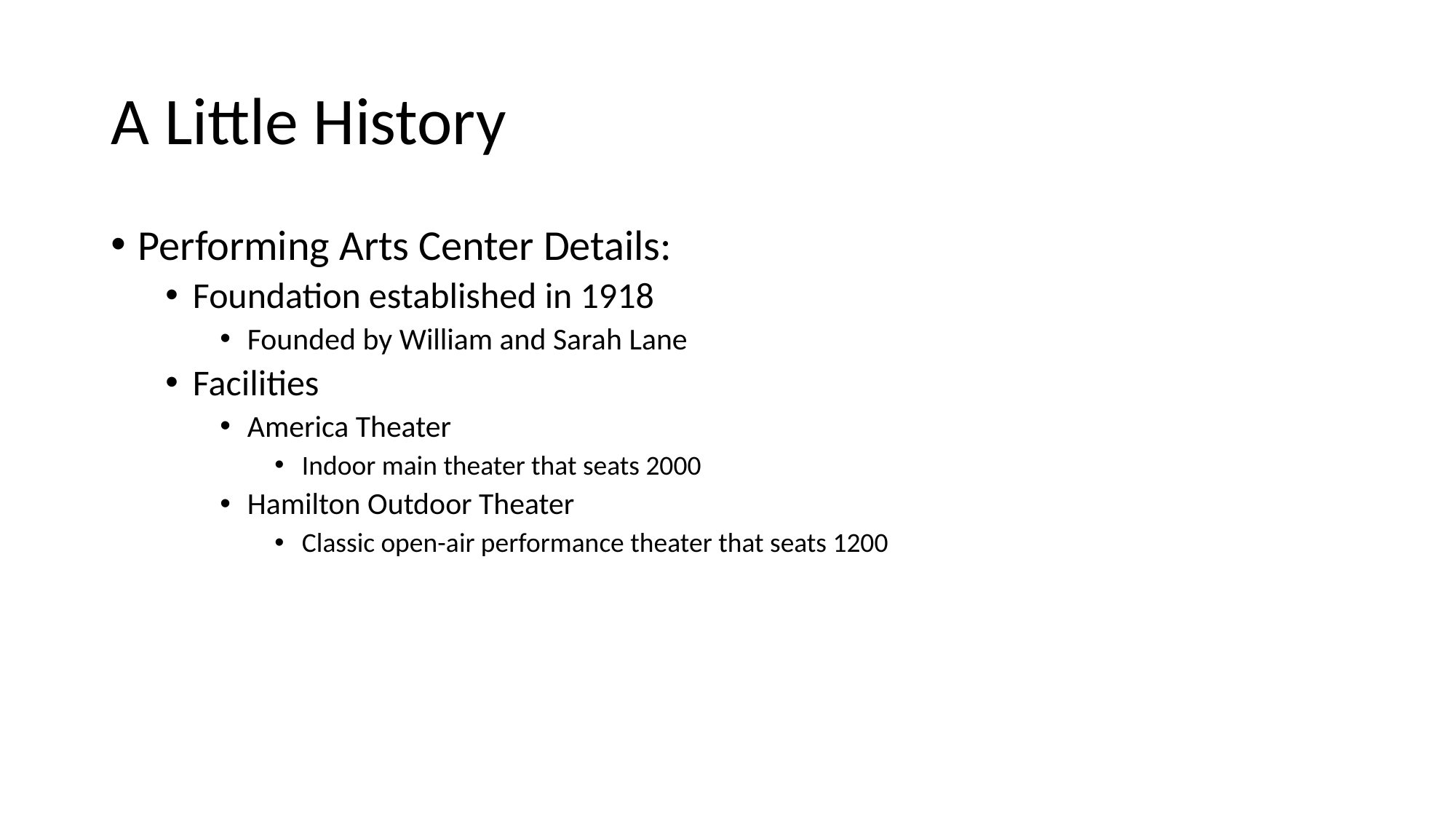

# A Little History
Performing Arts Center Details:
Foundation established in 1918
Founded by William and Sarah Lane
Facilities
America Theater
Indoor main theater that seats 2000
Hamilton Outdoor Theater
Classic open-air performance theater that seats 1200